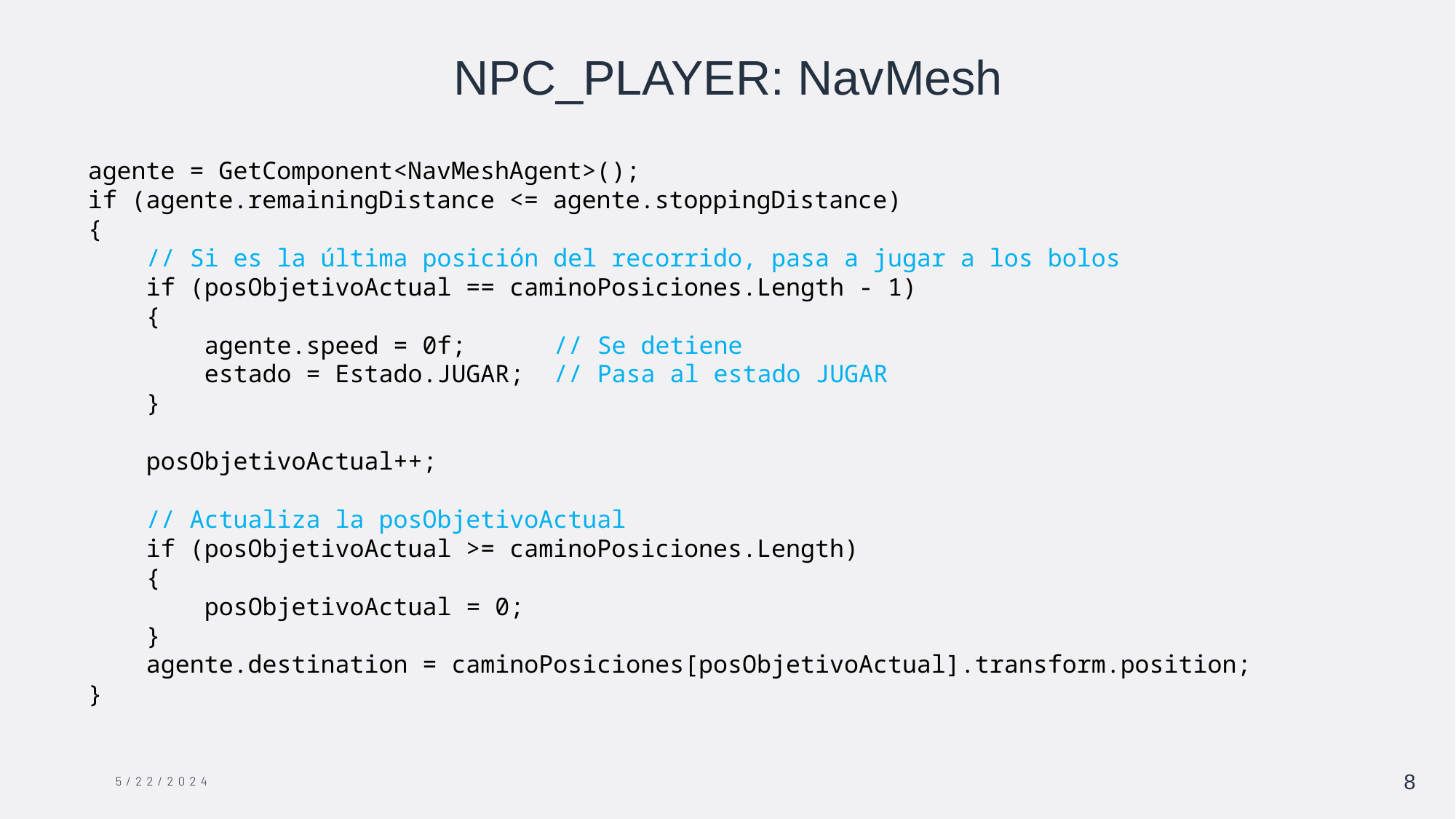

# NPC_PLAYER: NavMesh
agente = GetComponent<NavMeshAgent>();
if (agente.remainingDistance <= agente.stoppingDistance)
{
    // Si es la última posición del recorrido, pasa a jugar a los bolos
    if (posObjetivoActual == caminoPosiciones.Length - 1)
    {
        agente.speed = 0f;      // Se detiene
        estado = Estado.JUGAR;  // Pasa al estado JUGAR
    }

    posObjetivoActual++;

    // Actualiza la posObjetivoActual
    if (posObjetivoActual >= caminoPosiciones.Length)
    {
        posObjetivoActual = 0;
    }
    agente.destination = caminoPosiciones[posObjetivoActual].transform.position;
}
5/22/2024
8